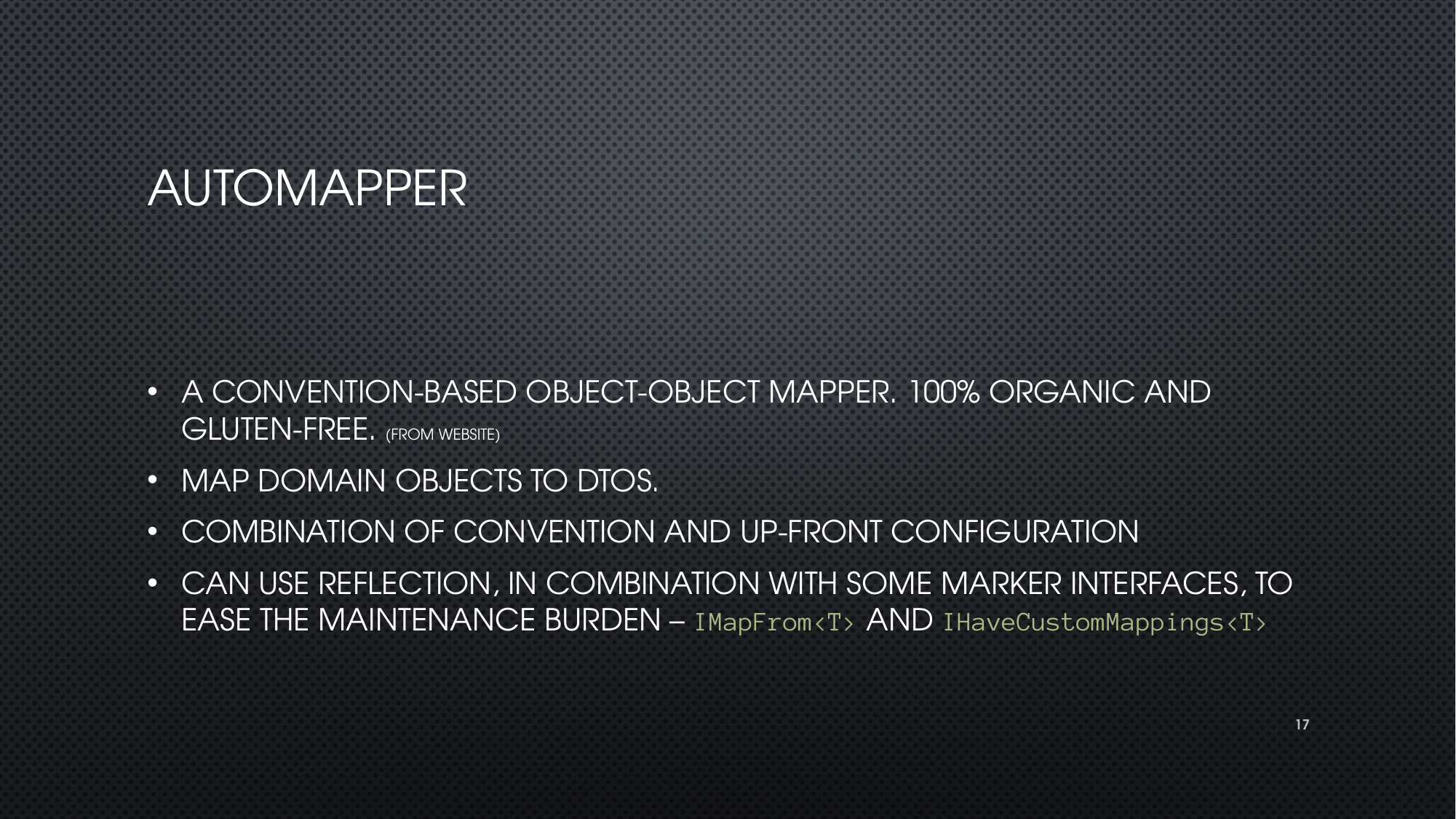

# Automapper
A convention-based object-object mapper. 100% organic and gluten-free. (From Website)
Map domain objects to DTOs.
Combination of convention and up-front configuration
Can use reflection, in combination with some marker interfaces, to ease the maintenance burden – IMapFrom<T> and IHaveCustomMappings<T>
17